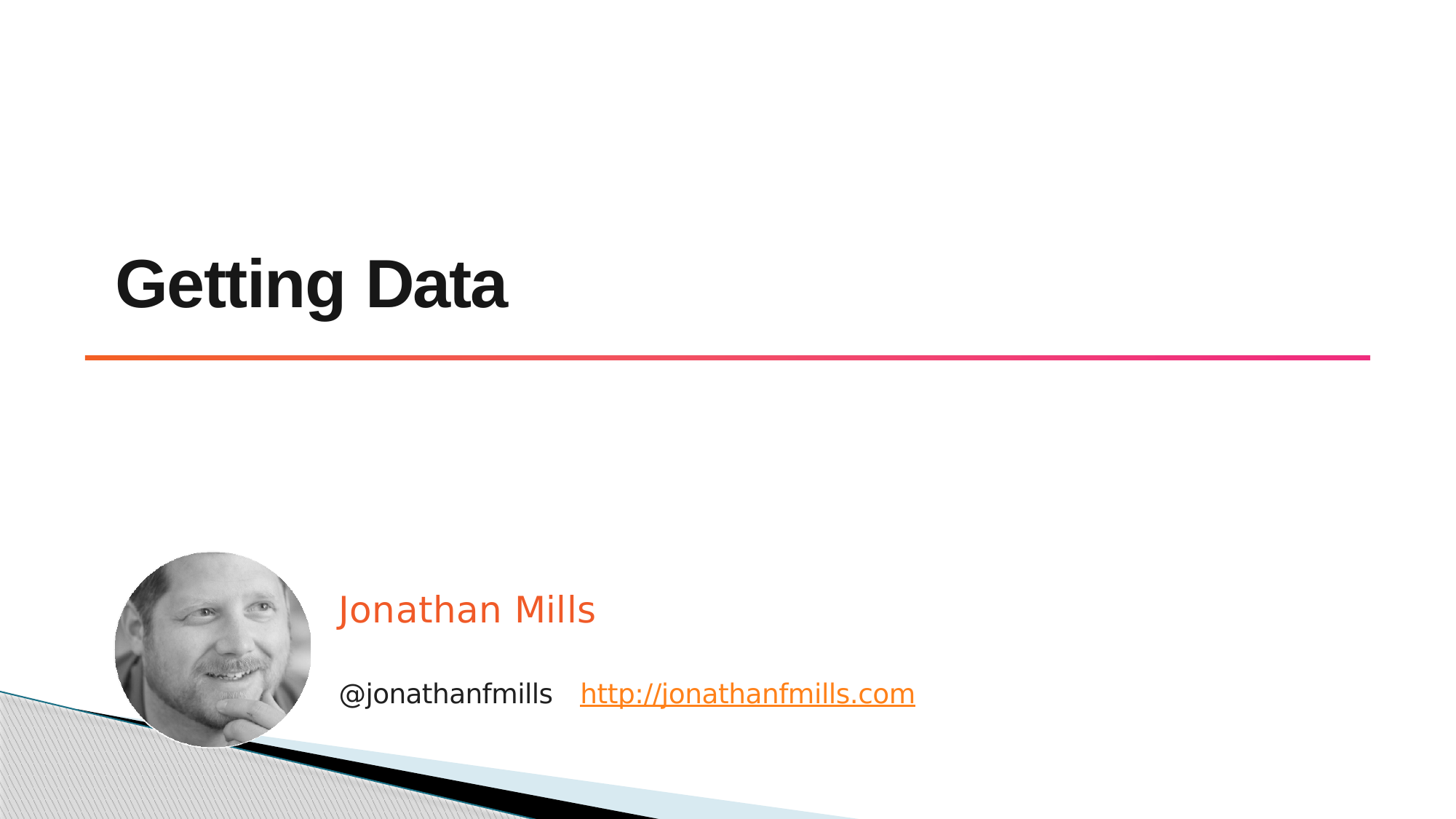

# Getting Data

Jonathan Mills

@jonathanfmills	http://jonathanfmills.com